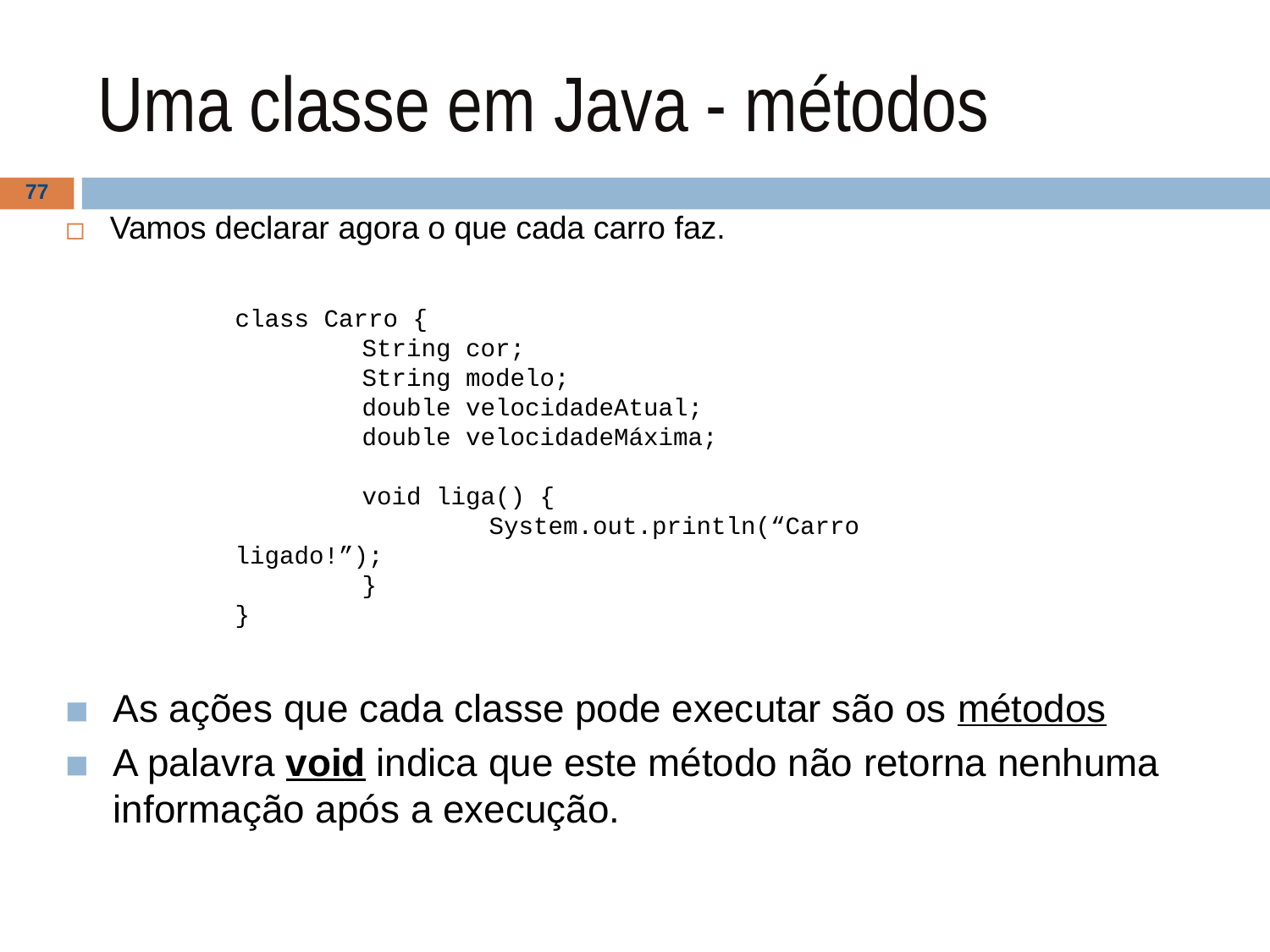

# Uma classe em Java - métodos
77
Vamos declarar agora o que cada carro faz.
class Carro {
	String cor;
	String modelo;
	double velocidadeAtual;
	double velocidadeMáxima;

	void liga() {
		System.out.println(“Carro ligado!”);
	}
}
As ações que cada classe pode executar são os métodos
A palavra void indica que este método não retorna nenhuma informação após a execução.